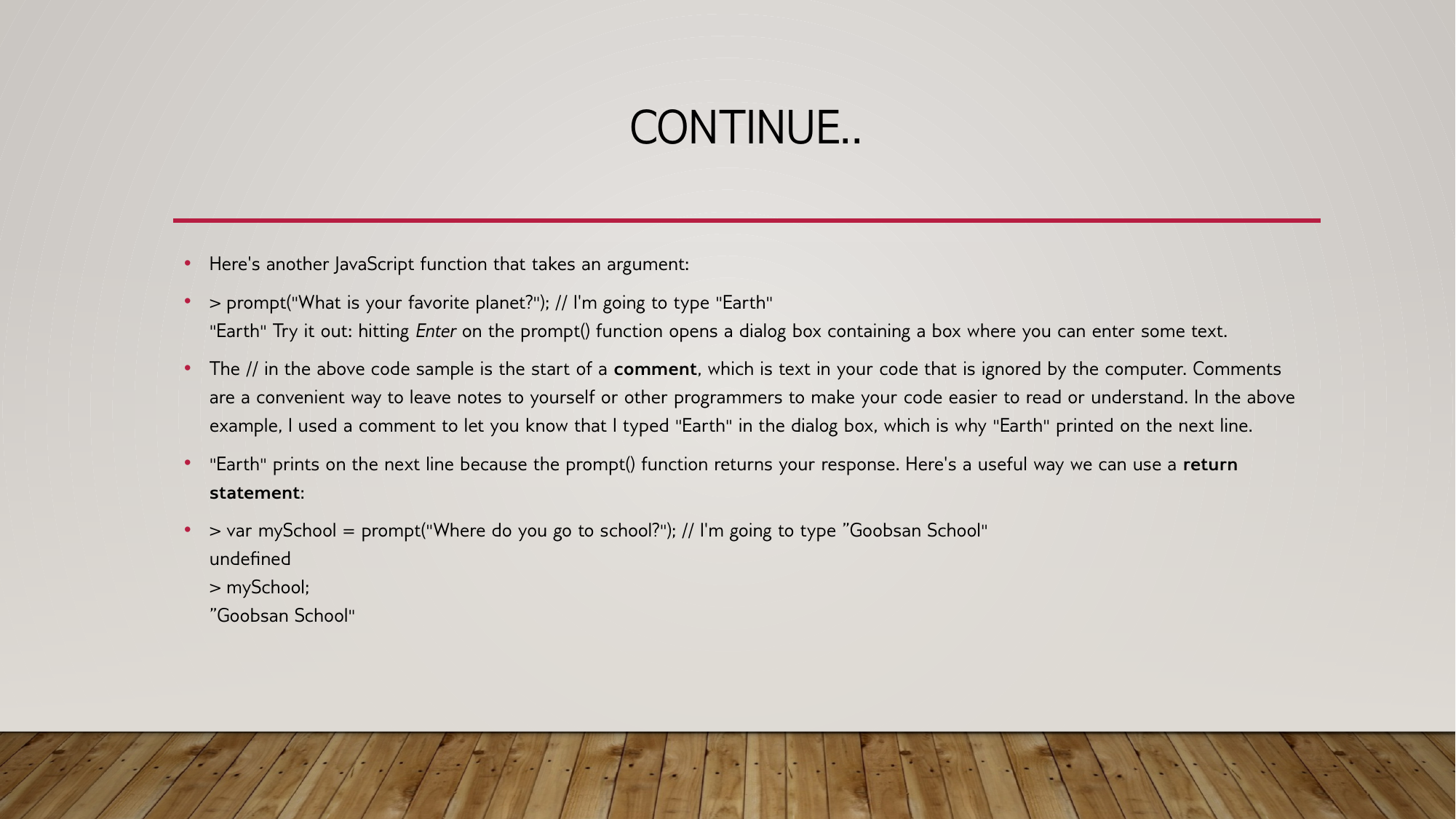

# Continue..
Here's another JavaScript function that takes an argument:
> prompt("What is your favorite planet?"); // I'm going to type "Earth"
"Earth" Try it out: hitting Enter on the prompt() function opens a dialog box containing a box where you can enter some text.
The // in the above code sample is the start of a comment, which is text in your code that is ignored by the computer. Comments are a convenient way to leave notes to yourself or other programmers to make your code easier to read or understand. In the above example, I used a comment to let you know that I typed "Earth" in the dialog box, which is why "Earth" printed on the next line.
"Earth" prints on the next line because the prompt() function returns your response. Here's a useful way we can use a return statement:
> var mySchool = prompt("Where do you go to school?"); // I'm going to type ”Goobsan School"
undefined
> mySchool;
”Goobsan School"